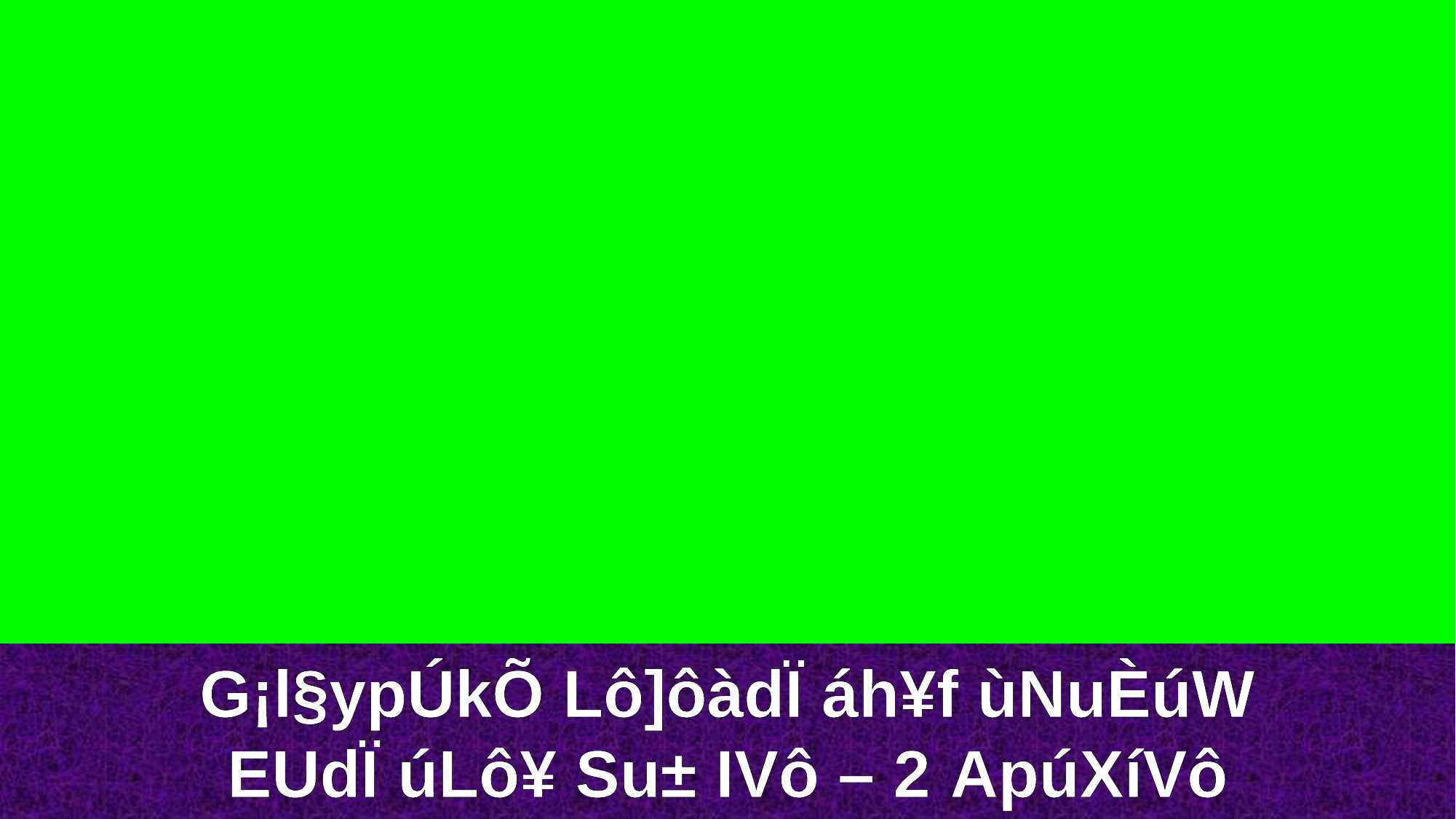

G¡l§ypÚkÕ Lô]ôàdÏ áh¥f ùNuÈúW
EUdÏ úLô¥ Su± IVô – 2 ApúXíVô